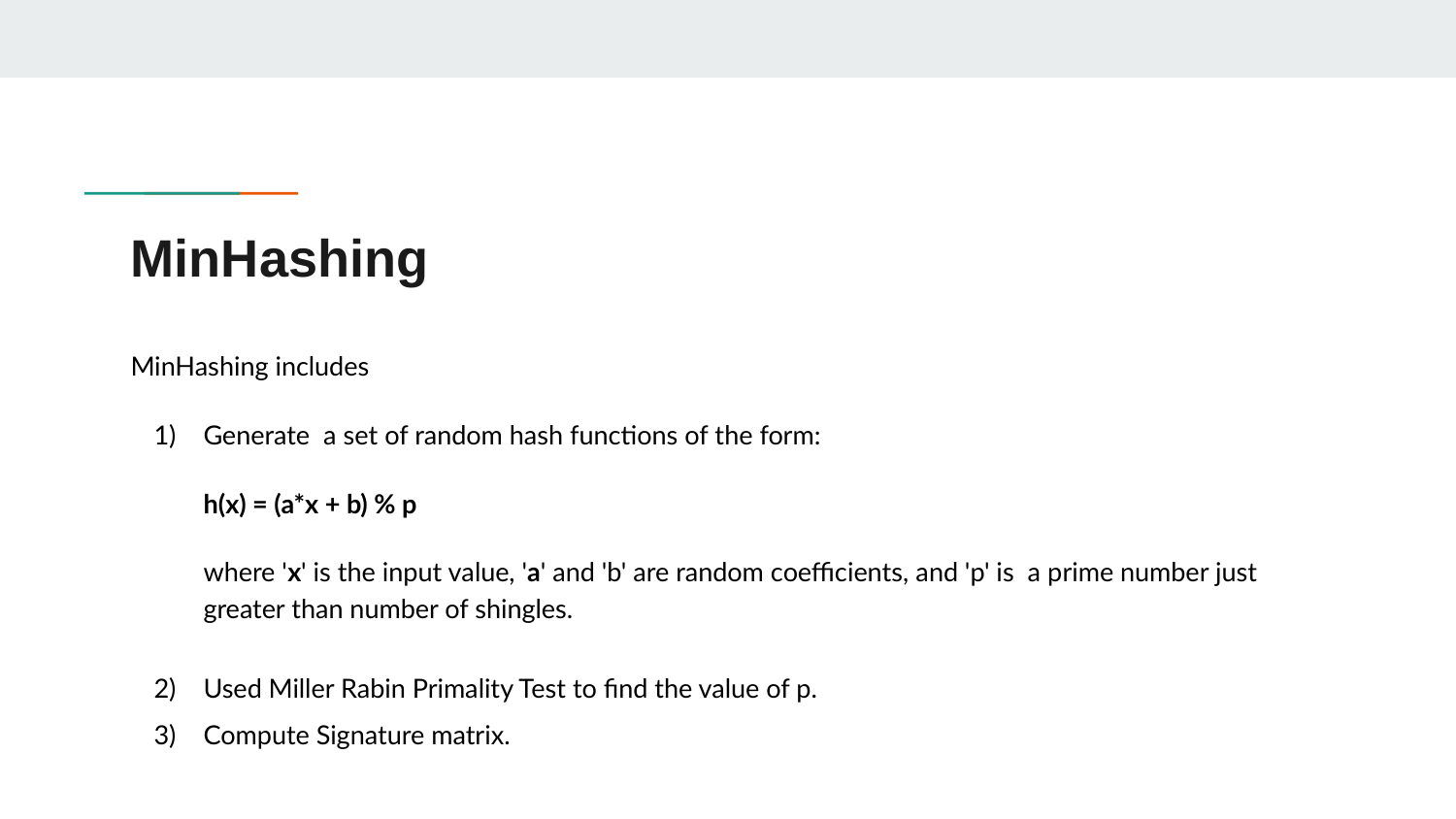

# MinHashing
MinHashing includes
Generate  a set of random hash functions of the form:
h(x) = (a*x + b) % p
where 'x' is the input value, 'a' and 'b' are random coefficients, and 'p' is  a prime number just greater than number of shingles.
Used Miller Rabin Primality Test to find the value of p.
Compute Signature matrix.